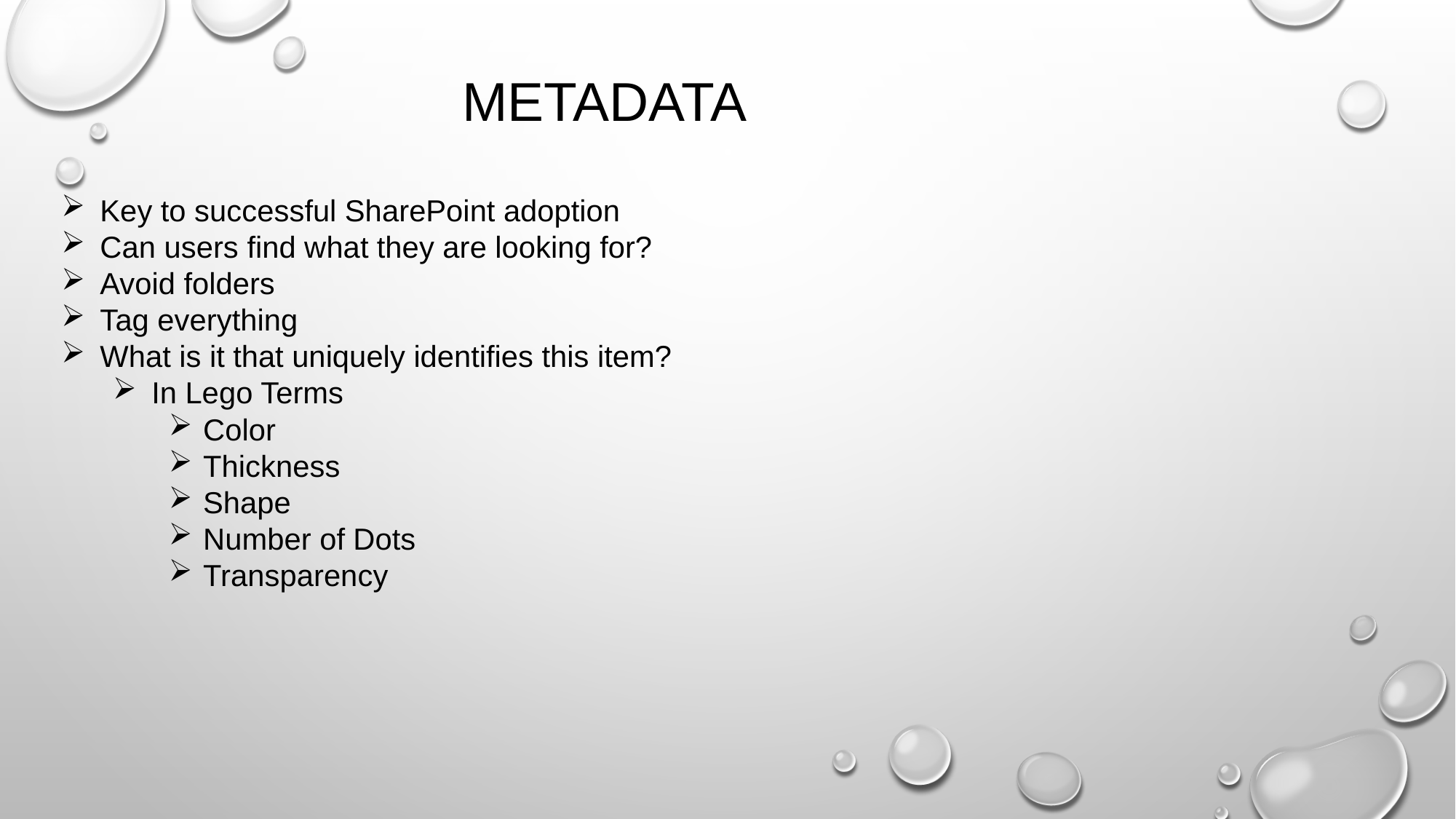

# Metadata
Key to successful SharePoint adoption
Can users find what they are looking for?
Avoid folders
Tag everything
What is it that uniquely identifies this item?
In Lego Terms
Color
Thickness
Shape
Number of Dots
Transparency